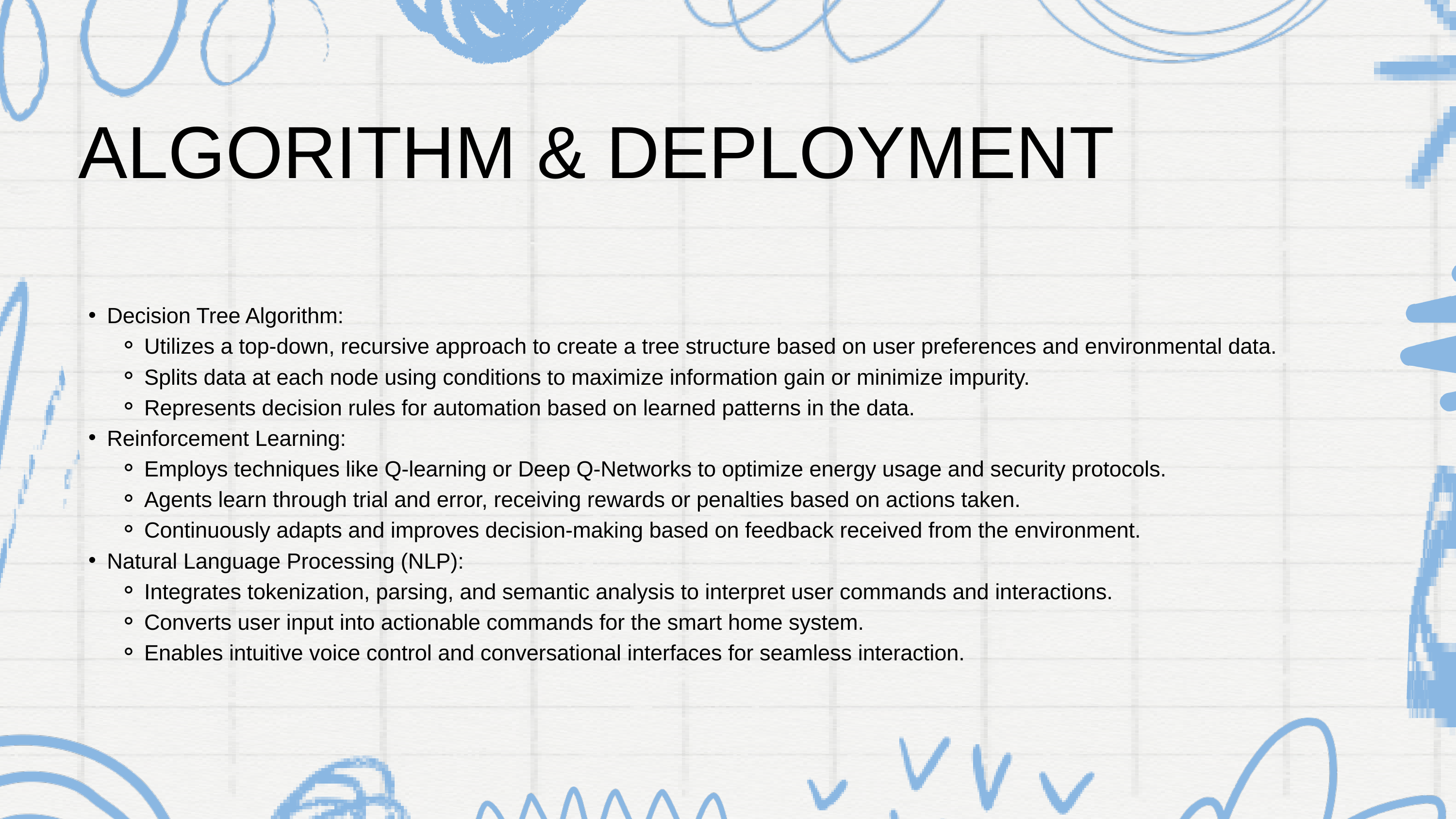

ALGORITHM & DEPLOYMENT

Decision Tree Algorithm:
Utilizes a top-down, recursive approach to create a tree structure based on user preferences and environmental data.
Splits data at each node using conditions to maximize information gain or minimize impurity.
Represents decision rules for automation based on learned patterns in the data.
Reinforcement Learning:
Employs techniques like Q-learning or Deep Q-Networks to optimize energy usage and security protocols.
Agents learn through trial and error, receiving rewards or penalties based on actions taken.
Continuously adapts and improves decision-making based on feedback received from the environment.
Natural Language Processing (NLP):
Integrates tokenization, parsing, and semantic analysis to interpret user commands and interactions.
Converts user input into actionable commands for the smart home system.
Enables intuitive voice control and conversational interfaces for seamless interaction.